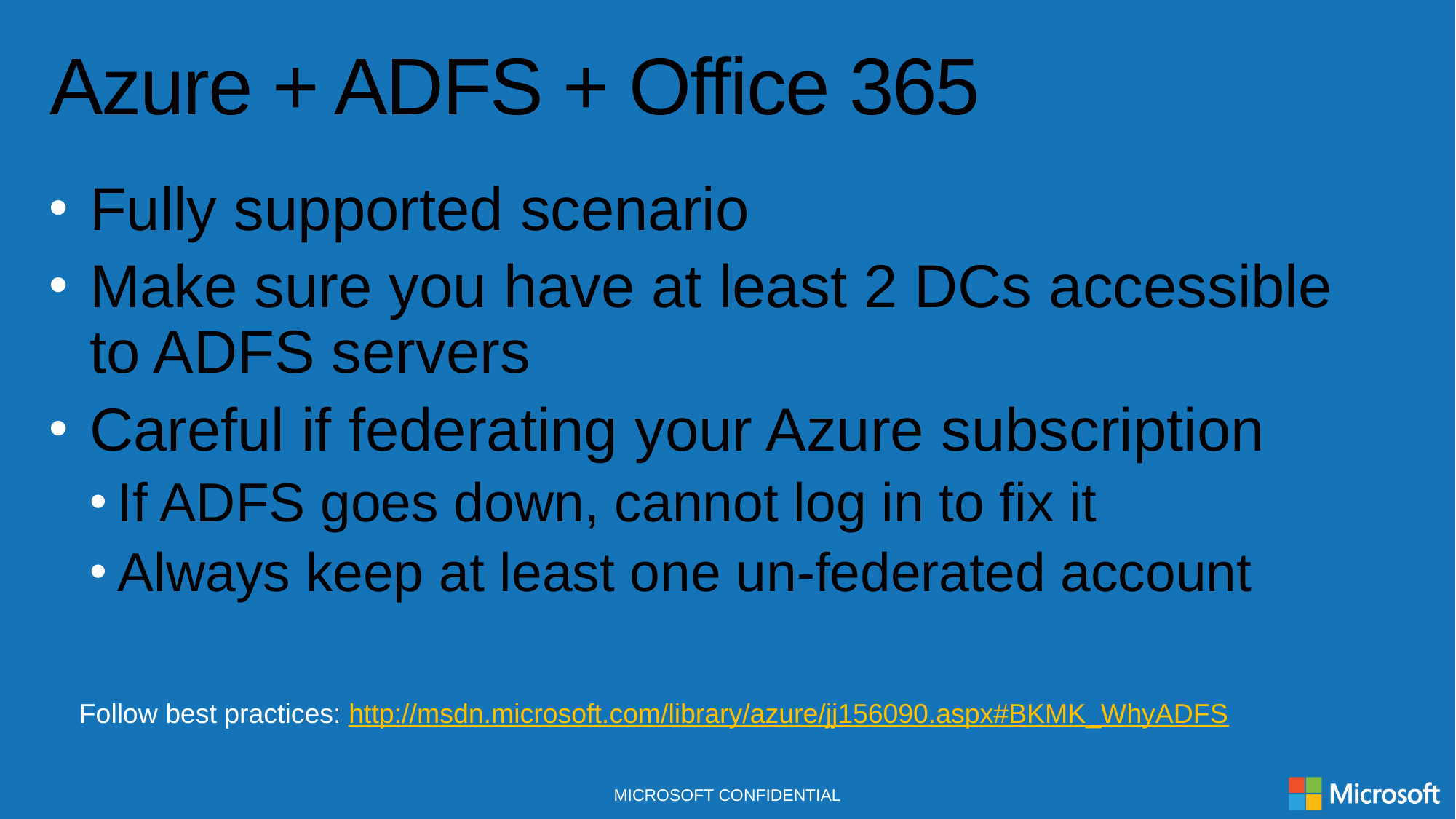

# Azure + ADFS + Office 365
Fully supported scenario
Make sure you have at least 2 DCs accessible to ADFS servers
Careful if federating your Azure subscription
If ADFS goes down, cannot log in to fix it
Always keep at least one un-federated account
Follow best practices: http://msdn.microsoft.com/library/azure/jj156090.aspx#BKMK_WhyADFS